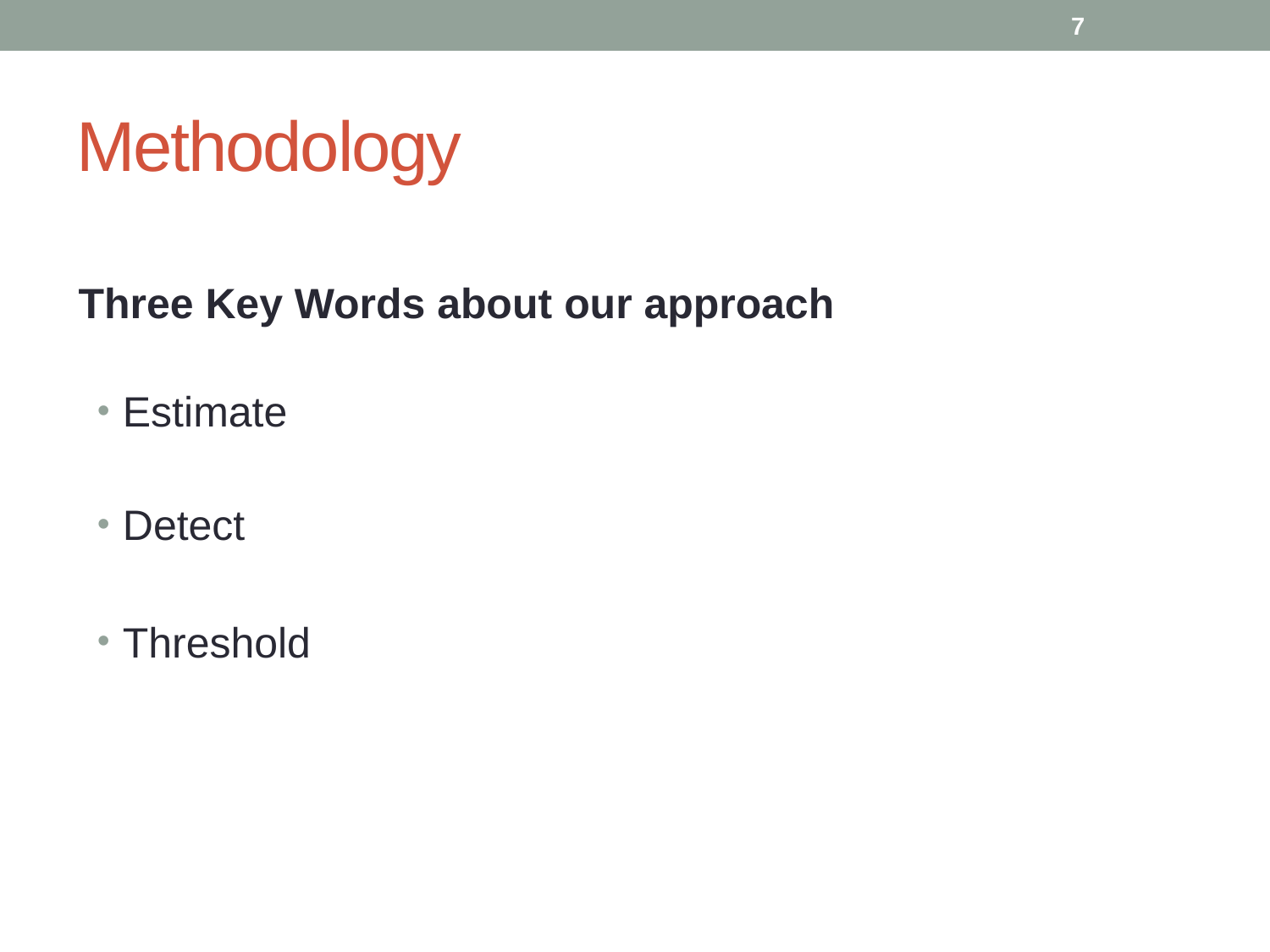

7
# Methodology
Three Key Words about our approach
Estimate

Detect

Threshold